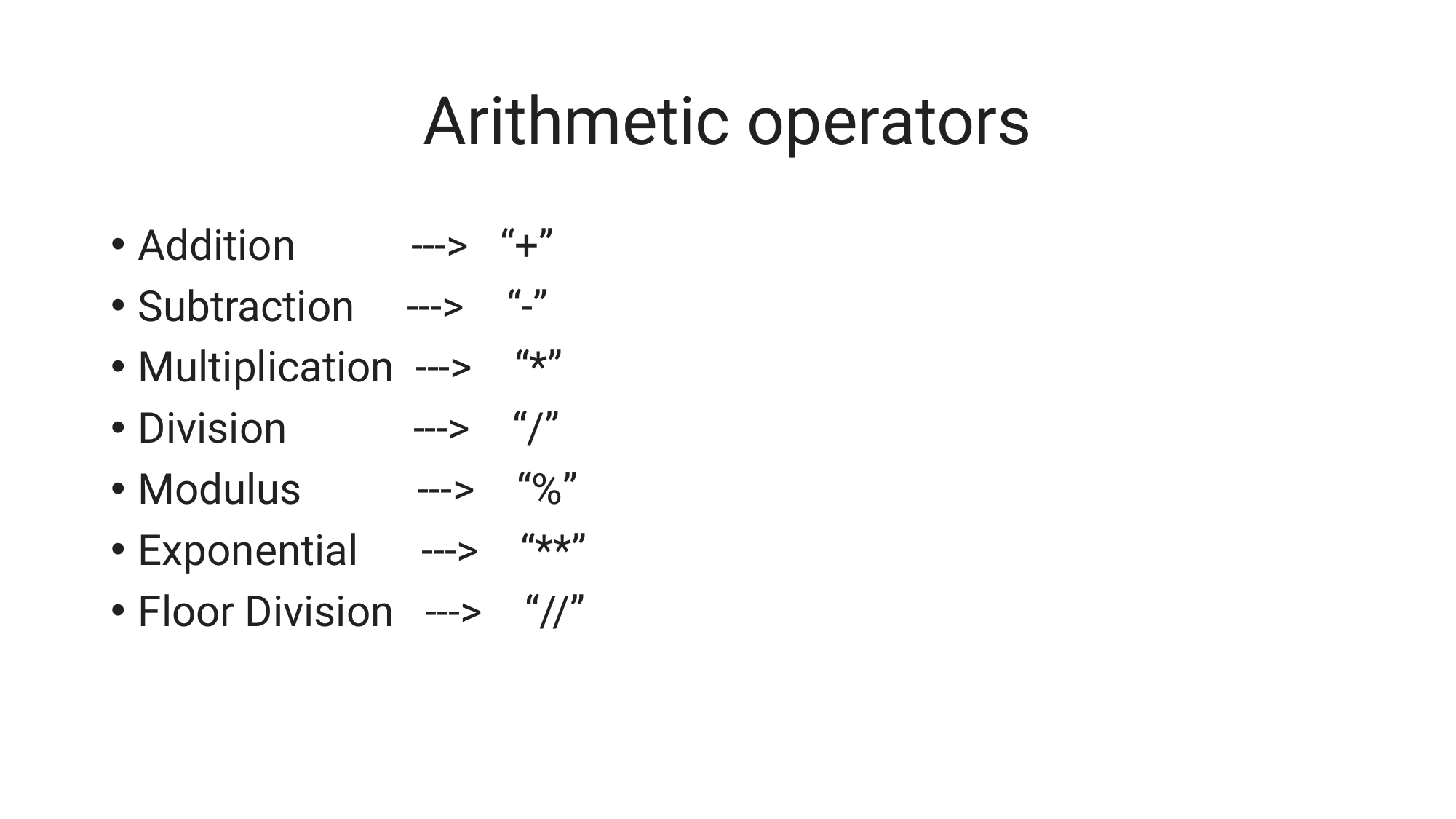

# Arithmetic operators
Addition           --->   “+”
Subtraction     --->    “-”
Multiplication  --->    “*”
Division            --->    “/”
Modulus           --->    “%”
Exponential      --->    “**”
Floor Division   --->    “//”